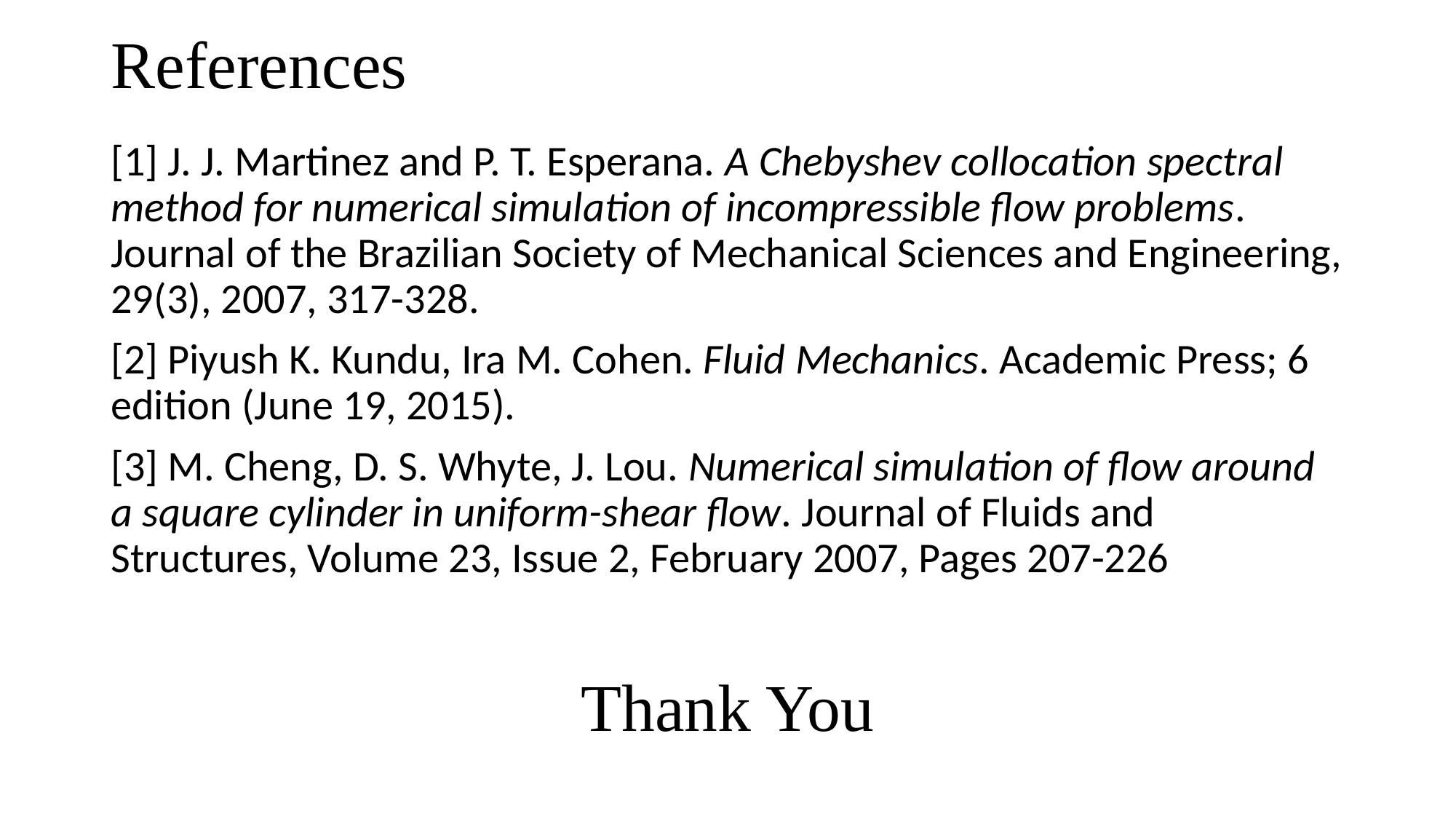

# References
[1] J. J. Martinez and P. T. Esperana. A Chebyshev collocation spectral method for numerical simulation of incompressible flow problems. Journal of the Brazilian Society of Mechanical Sciences and Engineering, 29(3), 2007, 317-328.
[2] Piyush K. Kundu, Ira M. Cohen. Fluid Mechanics. Academic Press; 6 edition (June 19, 2015).
[3] M. Cheng, D. S. Whyte, J. Lou. Numerical simulation of flow around a square cylinder in uniform-shear flow. Journal of Fluids and Structures, Volume 23, Issue 2, February 2007, Pages 207-226
Thank You